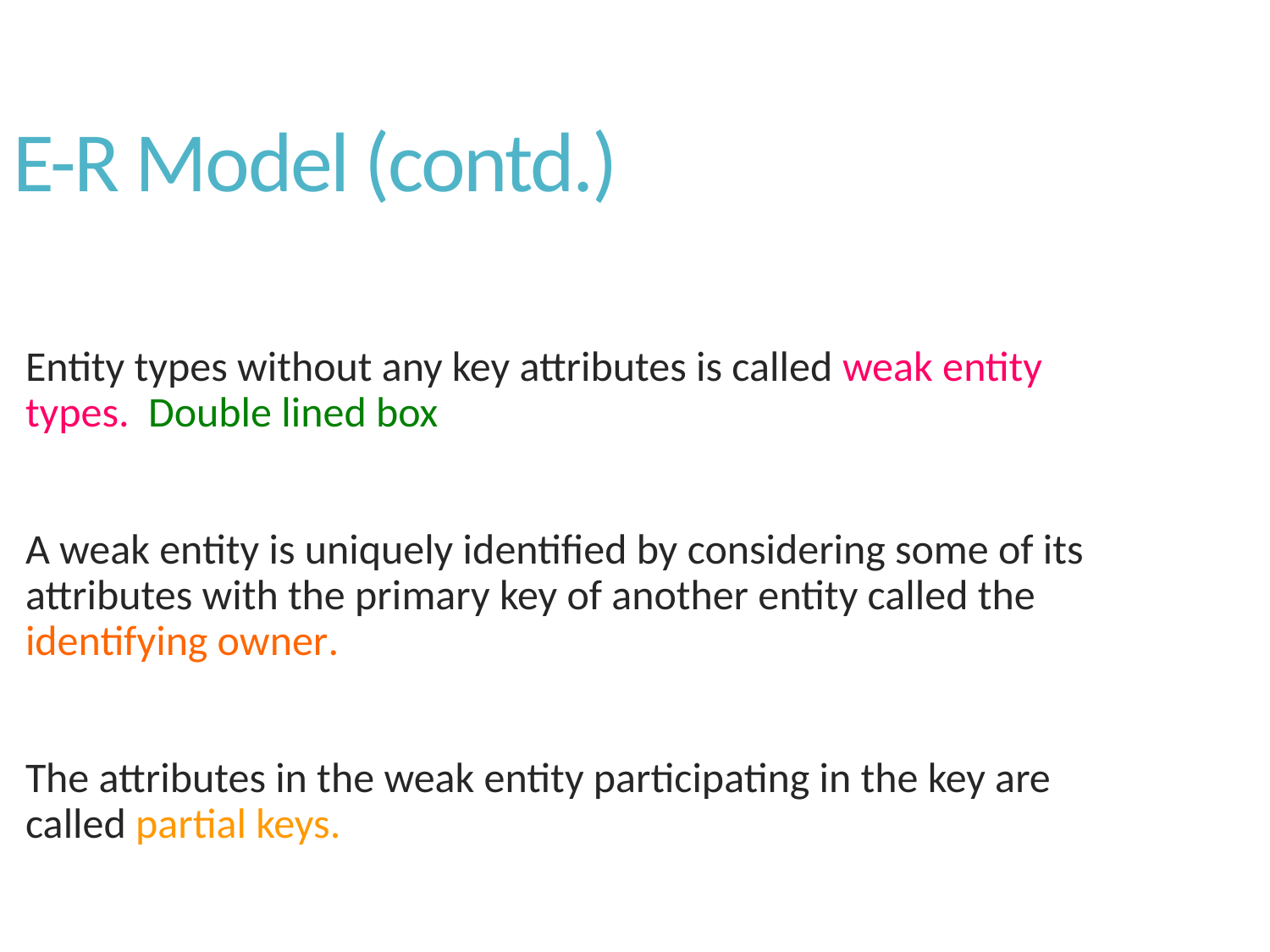

E-R Model (contd.)

Entity types without any key attributes is called weak entity types.  Double lined box

A weak entity is uniquely identified by considering some of its attributes with the primary key of another entity called the identifying owner.

The attributes in the weak entity participating in the key are called partial keys.